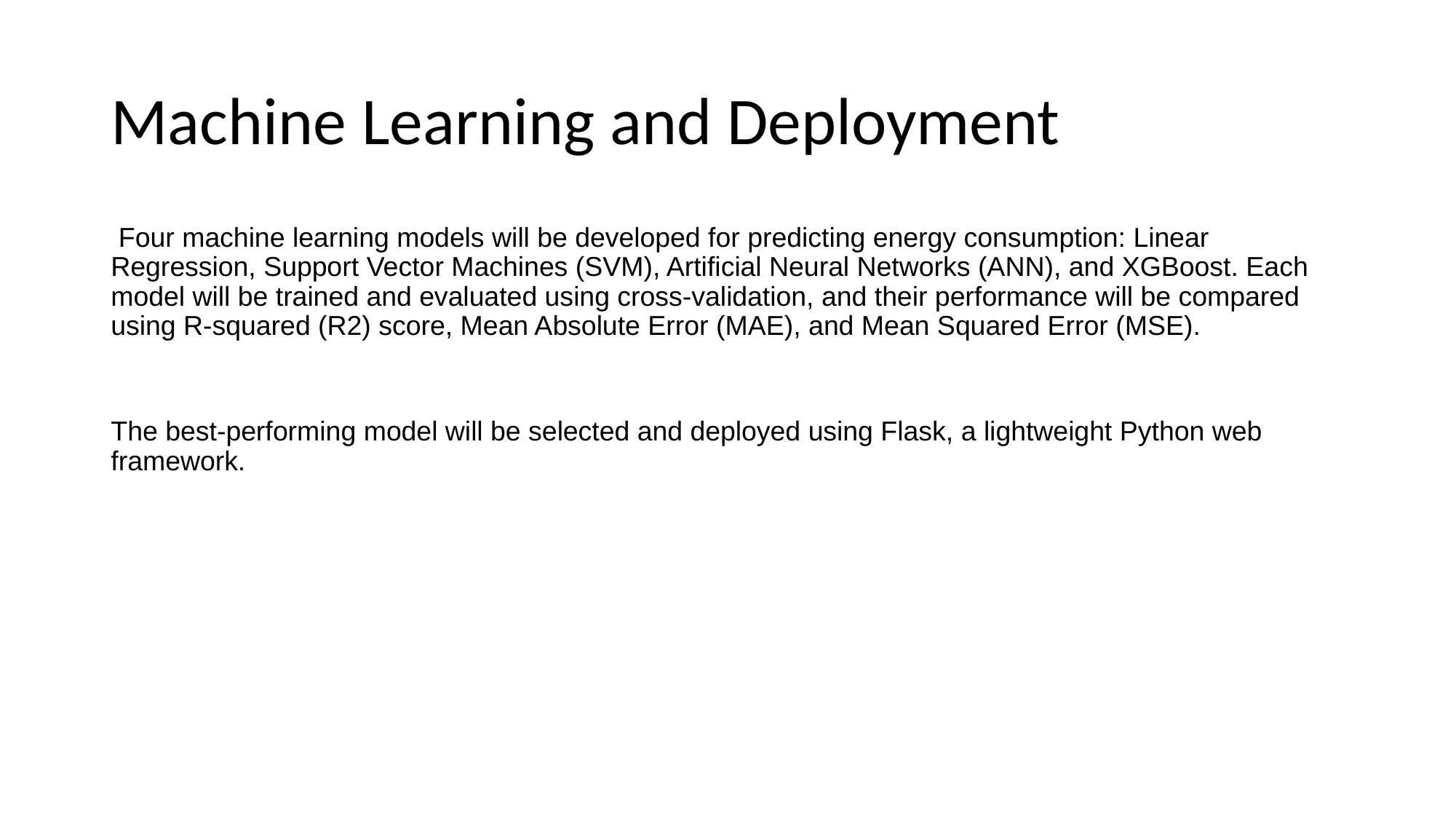

# Machine Learning and Deployment
 Four machine learning models will be developed for predicting energy consumption: Linear Regression, Support Vector Machines (SVM), Artificial Neural Networks (ANN), and XGBoost. Each model will be trained and evaluated using cross-validation, and their performance will be compared using R-squared (R2) score, Mean Absolute Error (MAE), and Mean Squared Error (MSE).

The best-performing model will be selected and deployed using Flask, a lightweight Python web framework.